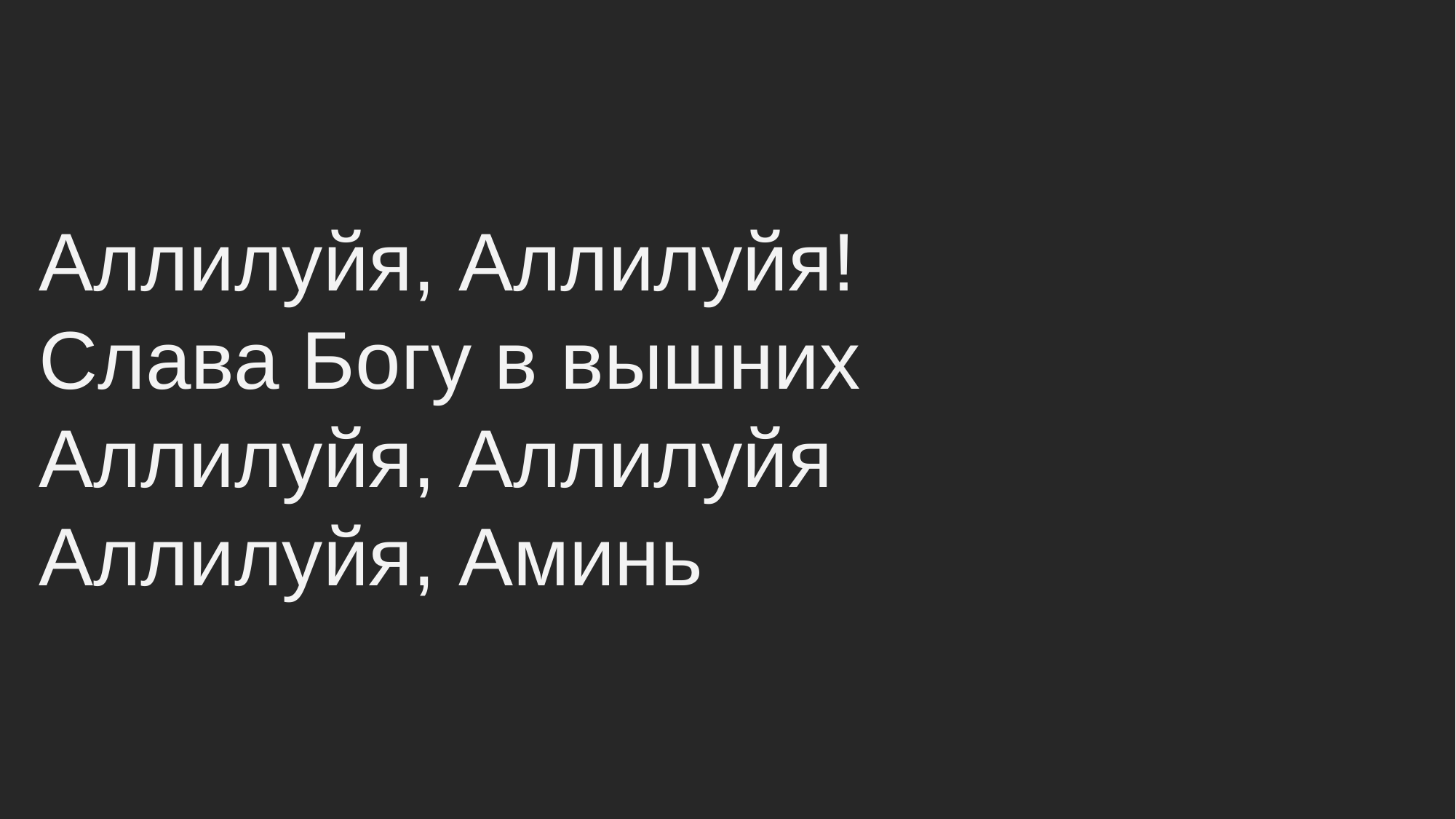

Аллилуйя, Аллилуйя!
Слава Богу в вышних
Аллилуйя, Аллилуйя
Аллилуйя, Аминь